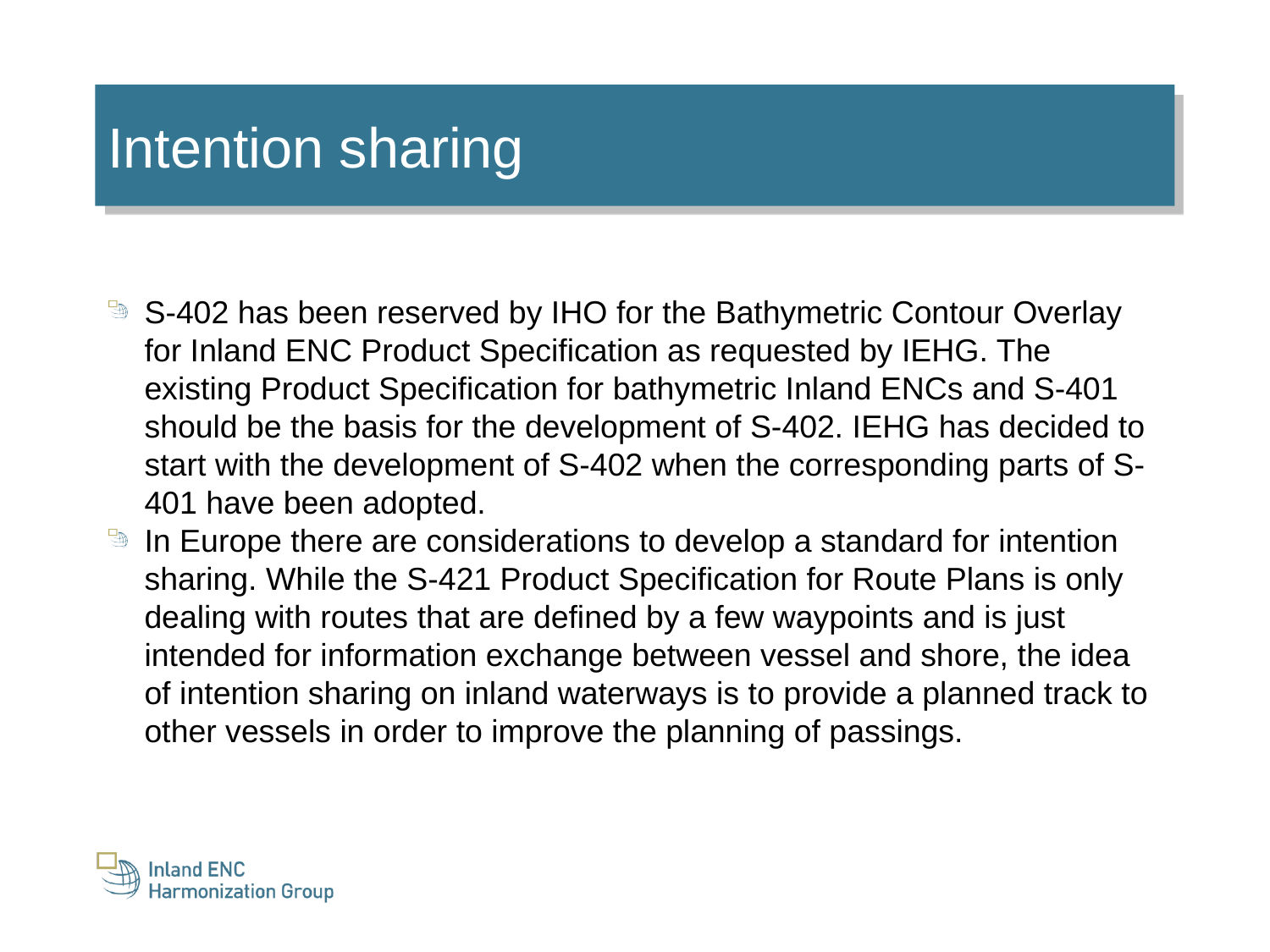

Intention sharing
S-402 has been reserved by IHO for the Bathymetric Contour Overlay for Inland ENC Product Specification as requested by IEHG. The existing Product Specification for bathymetric Inland ENCs and S-401 should be the basis for the development of S-402. IEHG has decided to start with the development of S-402 when the corresponding parts of S-401 have been adopted.
In Europe there are considerations to develop a standard for intention sharing. While the S-421 Product Specification for Route Plans is only dealing with routes that are defined by a few waypoints and is just intended for information exchange between vessel and shore, the idea of intention sharing on inland waterways is to provide a planned track to other vessels in order to improve the planning of passings.